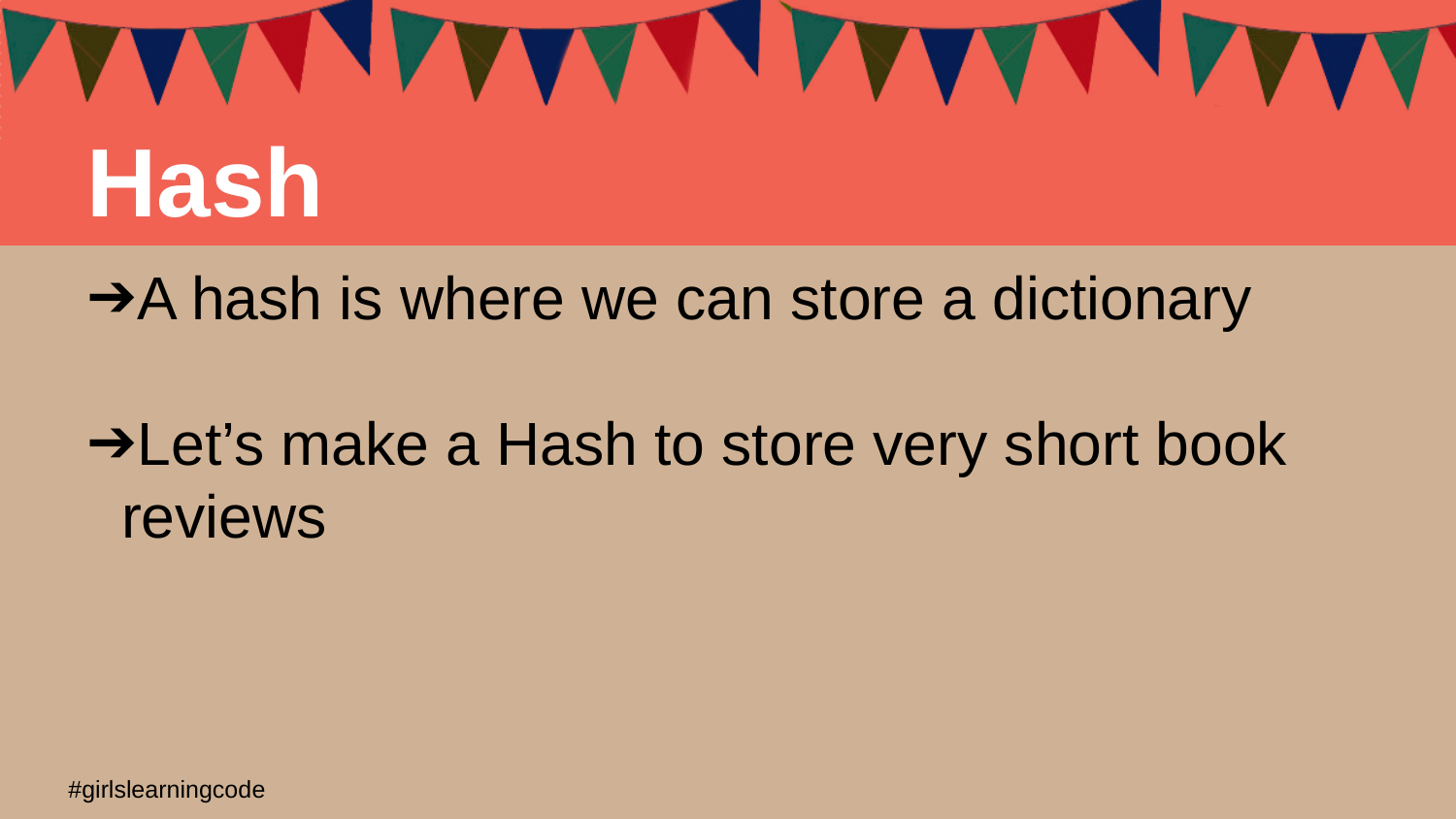

Hash
A hash is where we can store a dictionary

Let’s make a Hash to store very short book reviews